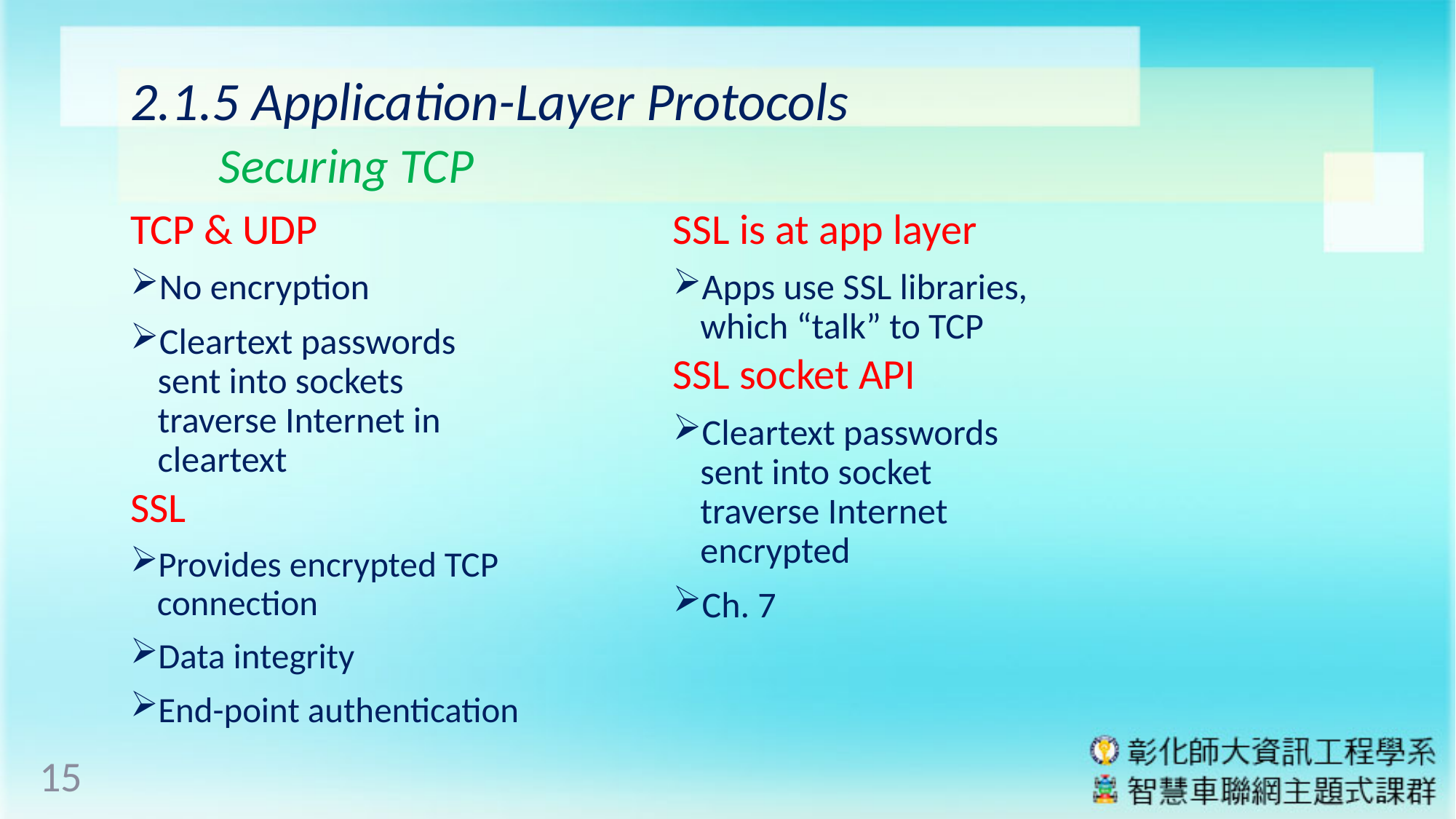

# 2.1.5 Application-Layer Protocols Securing TCP
SSL is at app layer
Apps use SSL libraries, which “talk” to TCP
TCP & UDP
No encryption
Cleartext passwords sent into sockets traverse Internet in cleartext

SSL socket API
Cleartext passwords sent into socket traverse Internet encrypted
Ch. 7
SSL
Provides encrypted TCP connection
Data integrity
End-point authentication
15